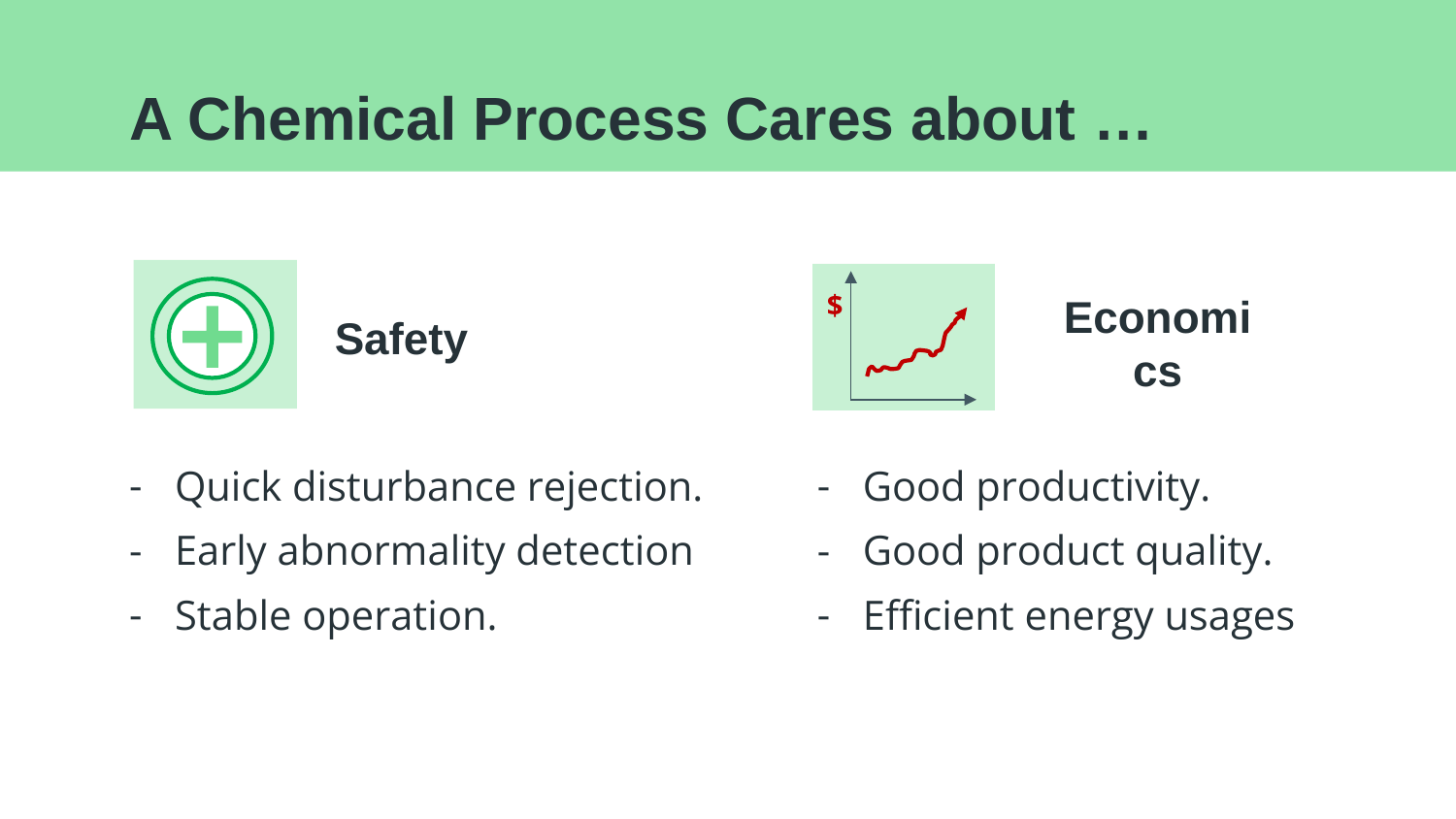

# A Chemical Process Cares about …

$

Safety
Economics
Quick disturbance rejection.
Early abnormality detection
Stable operation.
Good productivity.
Good product quality.
Efficient energy usages